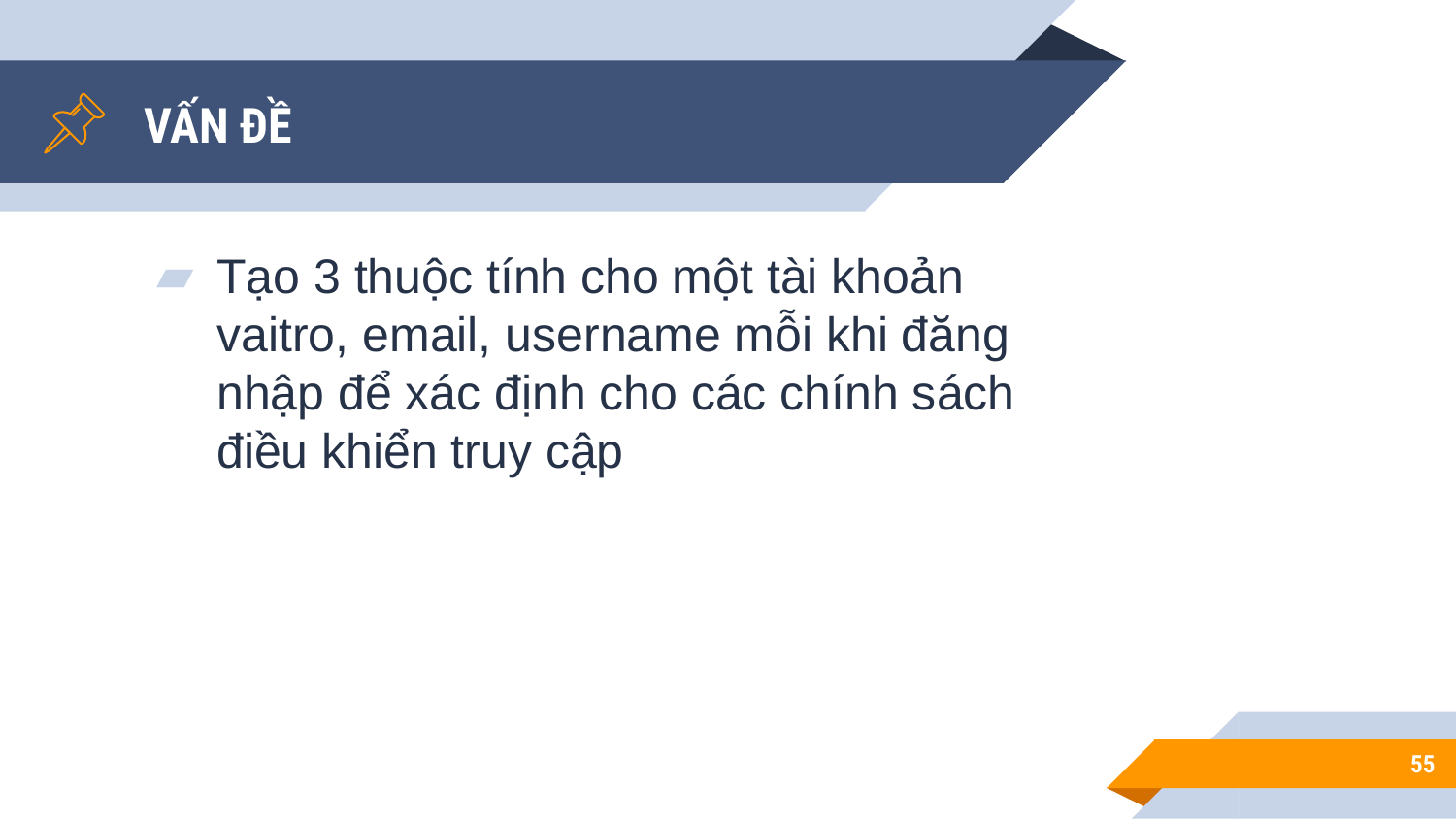

# VẤN ĐỀ

Tạo 3 thuộc tính cho một tài khoản vaitro, email, username mỗi khi đăng nhập để xác định cho các chính sách điều khiển truy cập
55